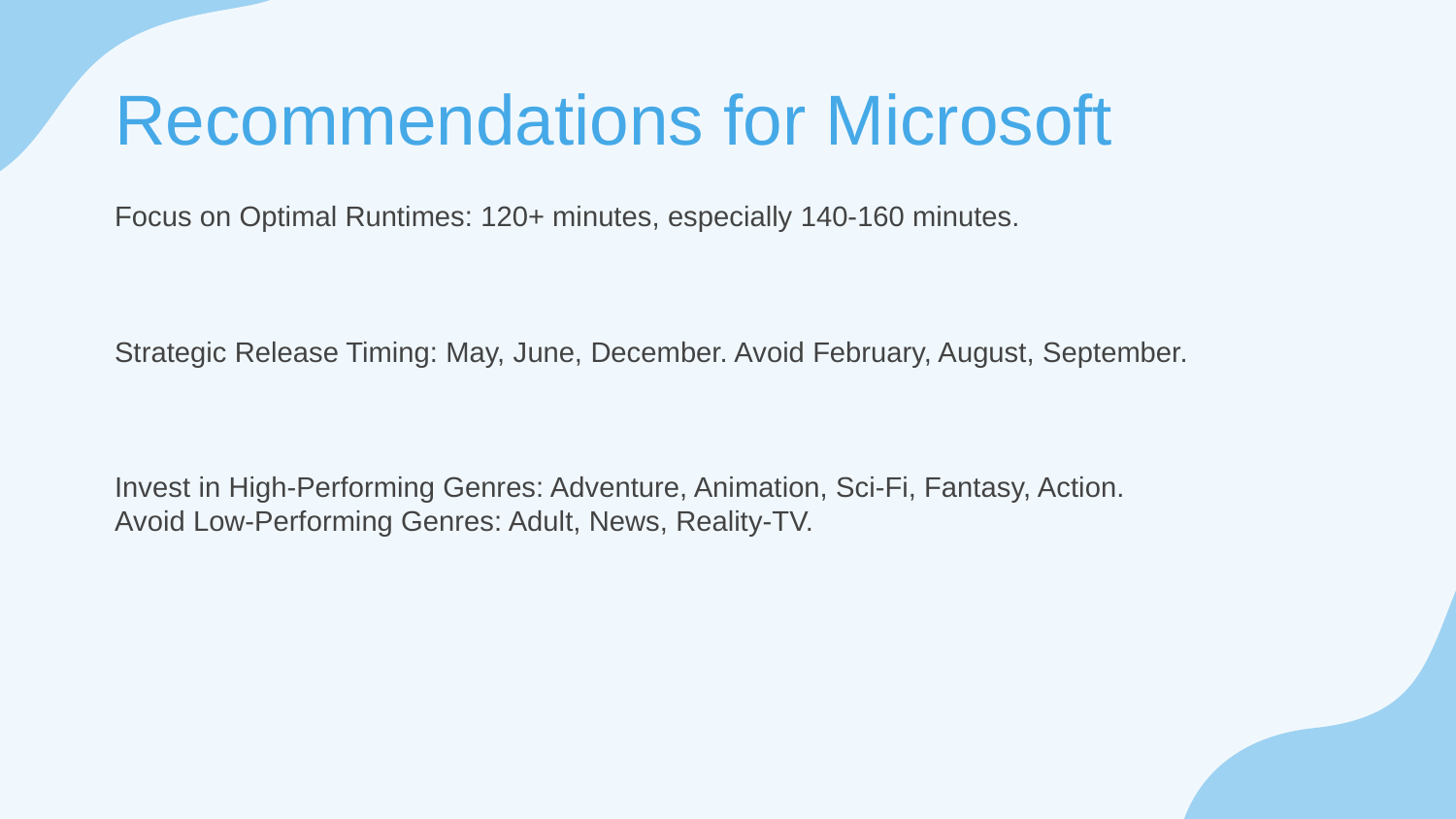

# Recommendations for Microsoft
Focus on Optimal Runtimes: 120+ minutes, especially 140-160 minutes.

Strategic Release Timing: May, June, December. Avoid February, August, September.

Invest in High-Performing Genres: Adventure, Animation, Sci-Fi, Fantasy, Action.
Avoid Low-Performing Genres: Adult, News, Reality-TV.